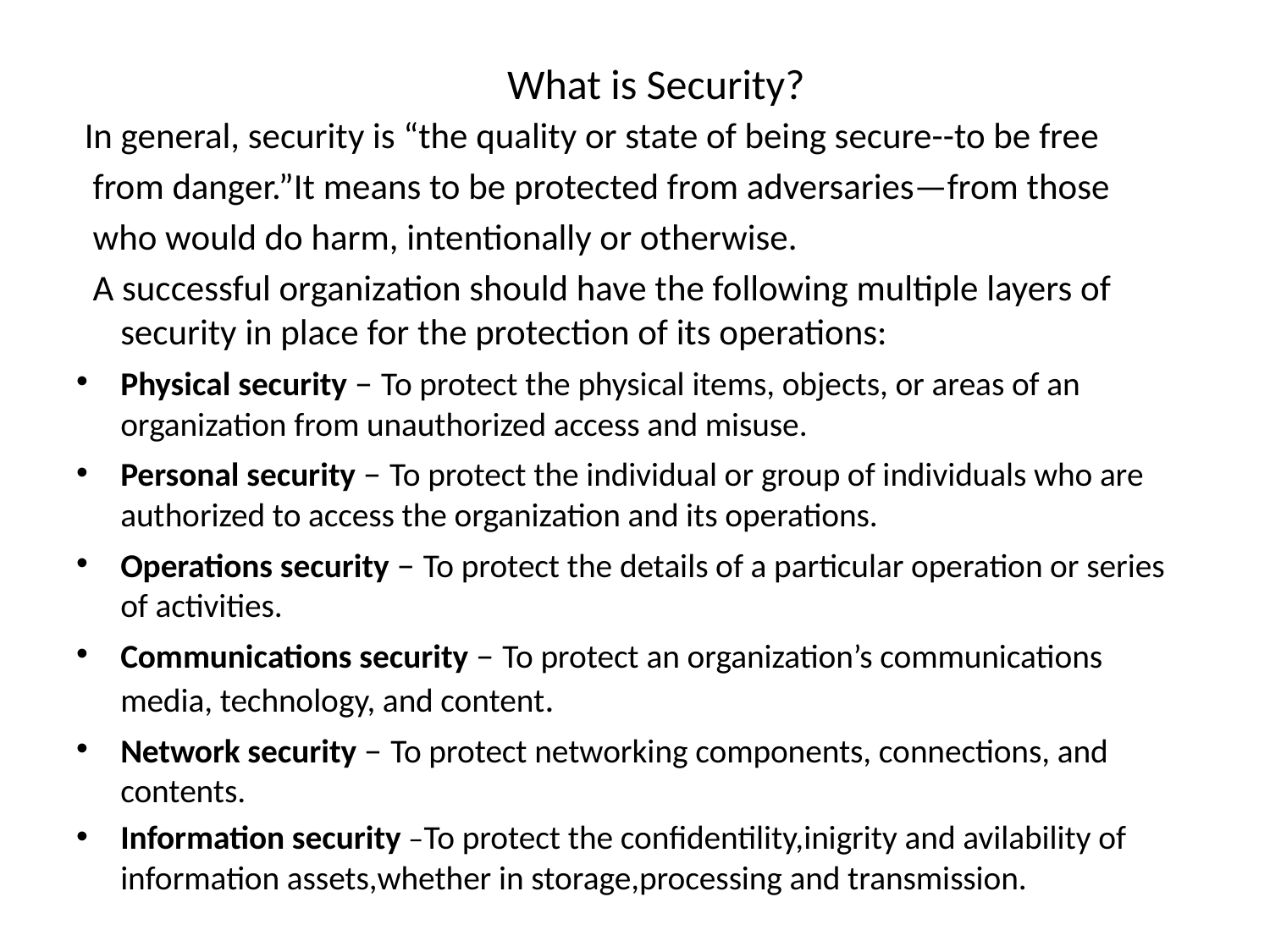

# What is Security?
 In general, security is “the quality or state of being secure--to be free
  from danger.”It means to be protected from adversaries—from those
  who would do harm, intentionally or otherwise.
  A successful organization should have the following multiple layers of security in place for the protection of its operations:
Physical security – To protect the physical items, objects, or areas of an organization from unauthorized access and misuse.
Personal security – To protect the individual or group of individuals who are authorized to access the organization and its operations.
Operations security – To protect the details of a particular operation or series of activities.
Communications security – To protect an organization’s communications media, technology, and content.
Network security – To protect networking components, connections, and contents.
Information security –To protect the confidentility,inigrity and avilability of information assets,whether in storage,processing and transmission.